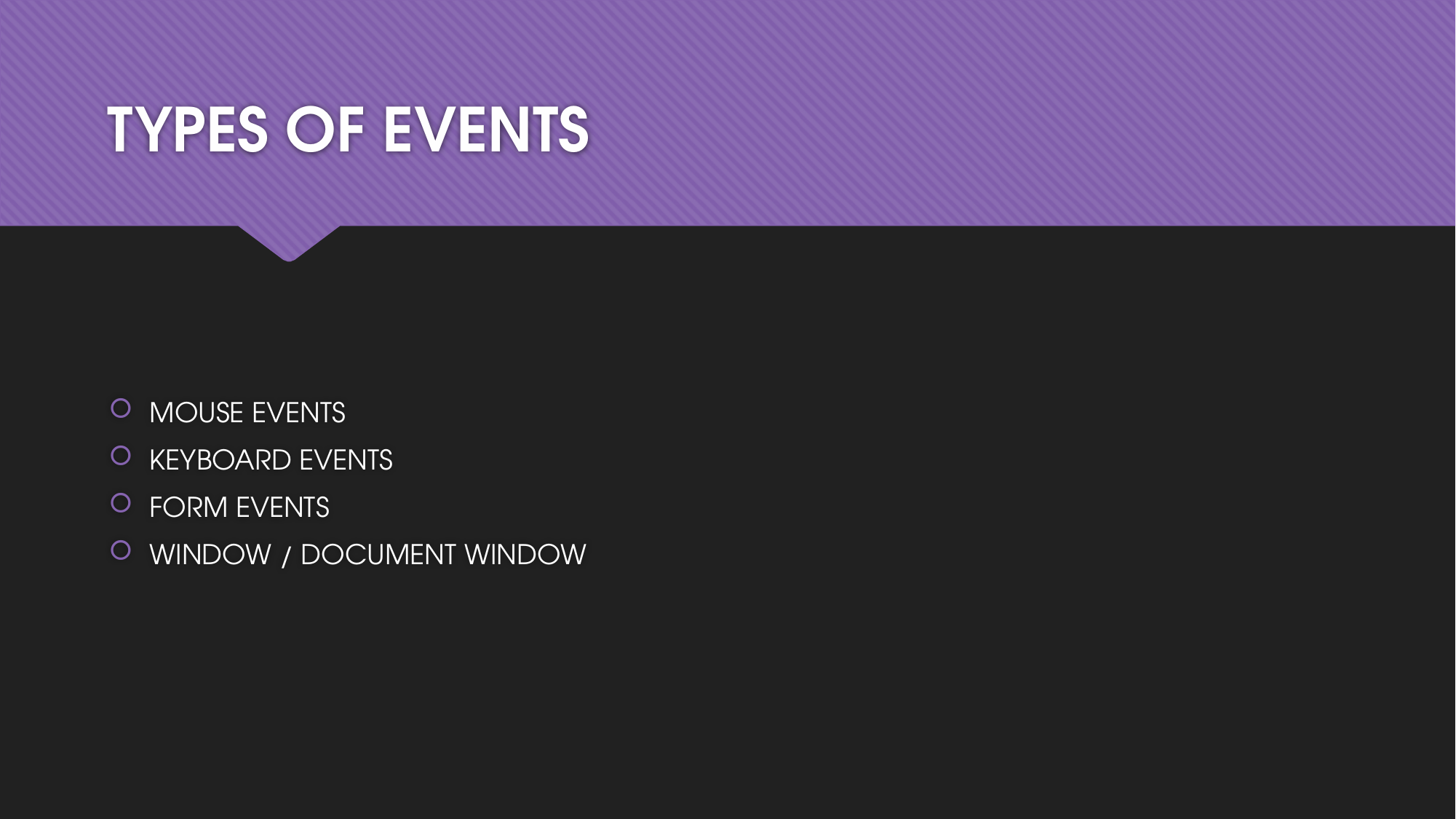

# TYPES OF EVENTS
MOUSE EVENTS
KEYBOARD EVENTS
FORM EVENTS
WINDOW / DOCUMENT WINDOW